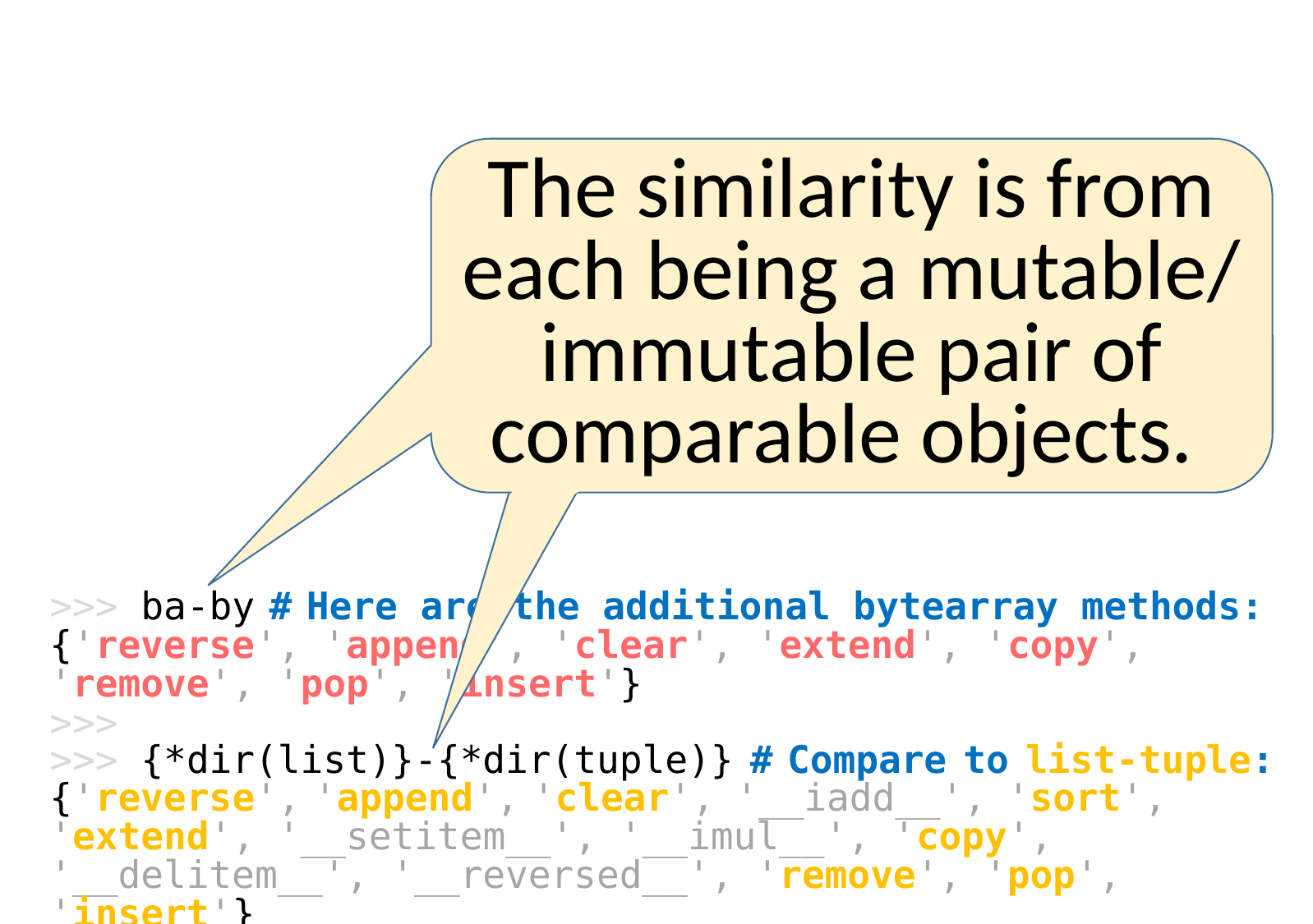

>>> by=set()
>>> for m in dir(bytes):
...     if m[0]!='_': by|={m}
...
>>> print(*by)  # Here are all of the bytes methods:
index capitalize maketrans join hex istitle replace startswith title rpartition translate rindex expandtabs isspace swapcase isupper strip endswith partition islower center zfill fromhex rstrip ljust rjust decode count upper isalnum rsplit isdigit split isalpha splitlines rfind find lower lstrip
>>>
>>> ba=set()
>>> for m in dir(bytearray):
...     if m[0]!='_': ba|={m}
...
>>> ba-by # Here are the additional bytearray methods:
{'reverse', 'append', 'clear', 'extend', 'copy', 'remove', 'pop', 'insert'}
>>>
>>> {*dir(list)}-{*dir(tuple)} # Compare to list-tuple:
{'reverse', 'append', 'clear', '__iadd__', 'sort', 'extend', '__setitem__', '__imul__', 'copy', '__delitem__', '__reversed__', 'remove', 'pop', 'insert'}
>>>
The similarity is from each being a mutable/ immutable pair of comparable objects.